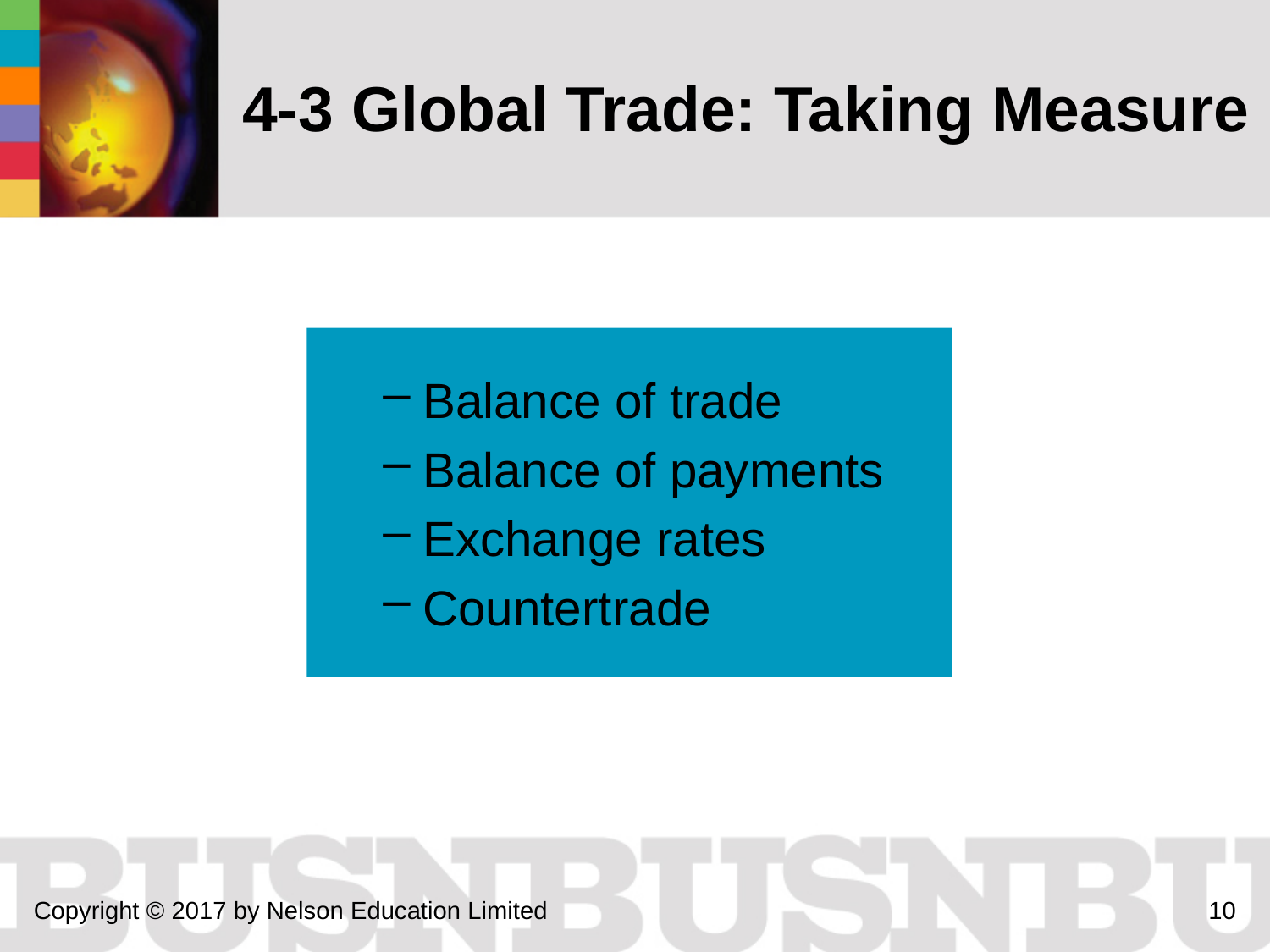

# 4-3 Global Trade: Taking Measure
Balance of trade
Balance of payments
Exchange rates
Countertrade
Copyright © 2017 by Nelson Education Limited
10